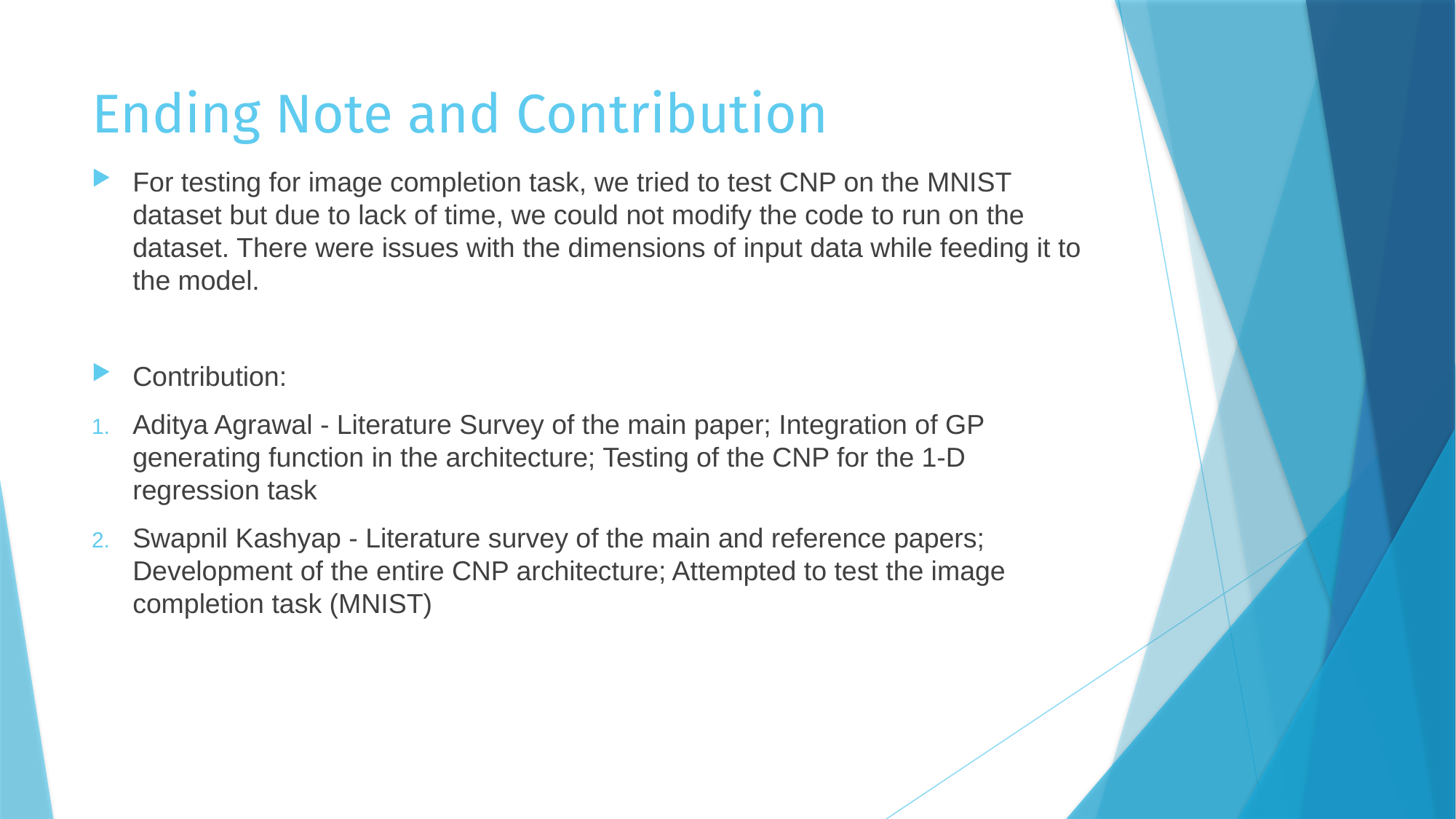

# Ending Note and Contribution
For testing for image completion task, we tried to test CNP on the MNIST dataset but due to lack of time, we could not modify the code to run on the dataset. There were issues with the dimensions of input data while feeding it to the model.

Contribution:
Aditya Agrawal - Literature Survey of the main paper; Integration of GP generating function in the architecture; Testing of the CNP for the 1-D regression task
Swapnil Kashyap - Literature survey of the main and reference papers; Development of the entire CNP architecture; Attempted to test the image completion task (MNIST)